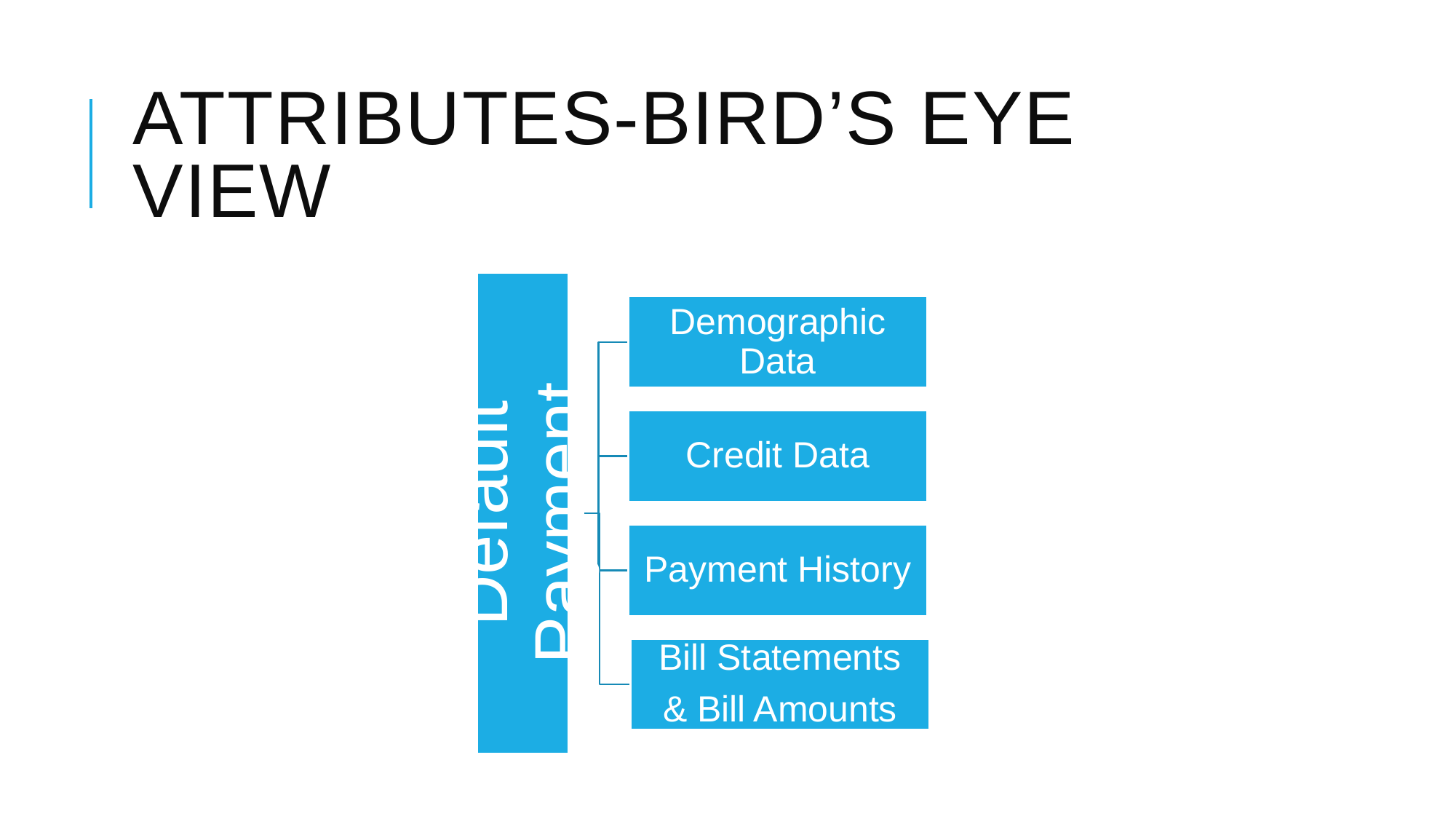

# Attributes-Bird’s eye view

Default Payment
Demographic Data
Credit Data
Payment History
Bill Statements
& Bill Amounts